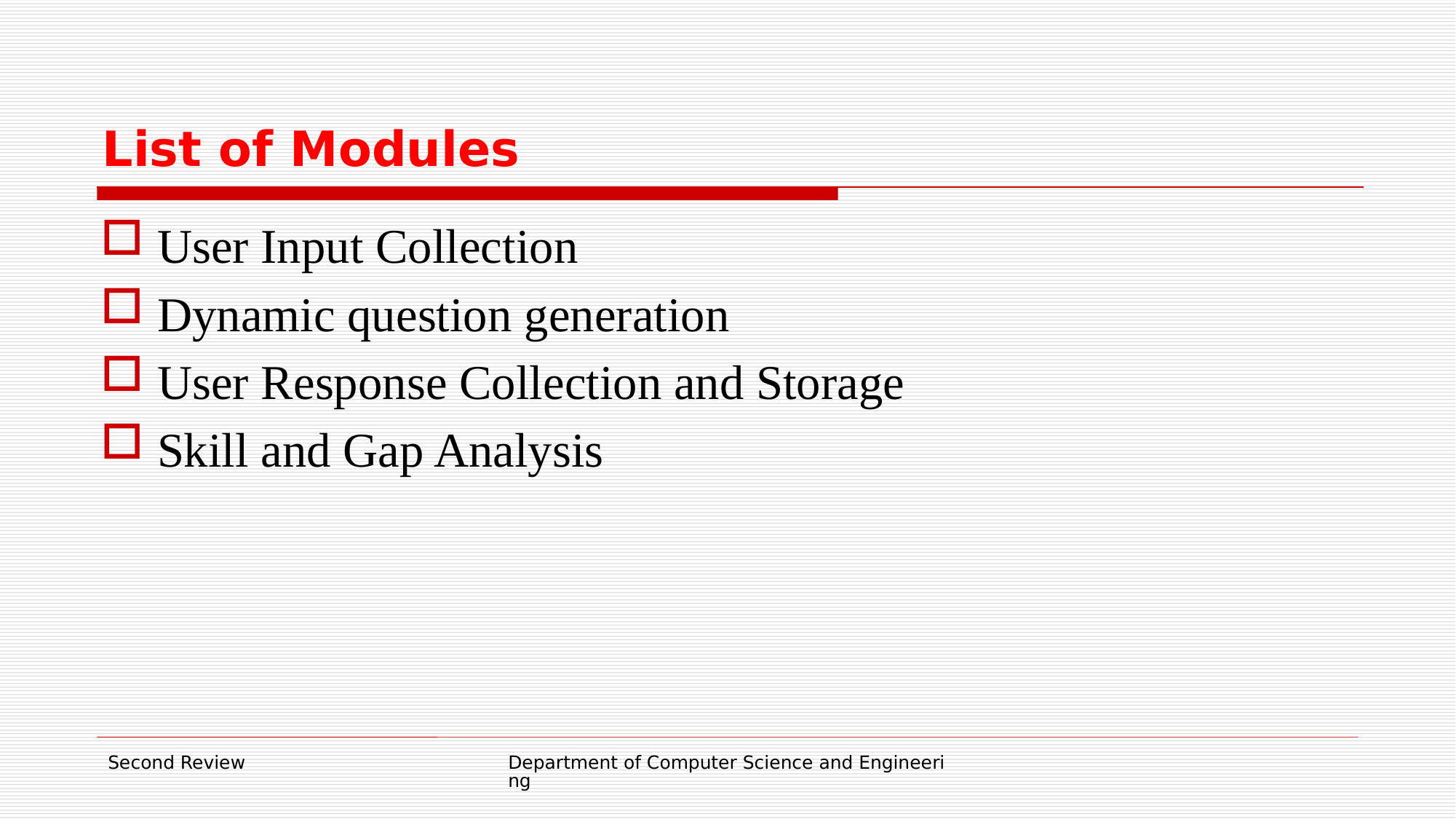

# List of Modules
User Input Collection
Dynamic question generation
User Response Collection and Storage
Skill and Gap Analysis

Second Review
Department of Computer Science and Engineering
9